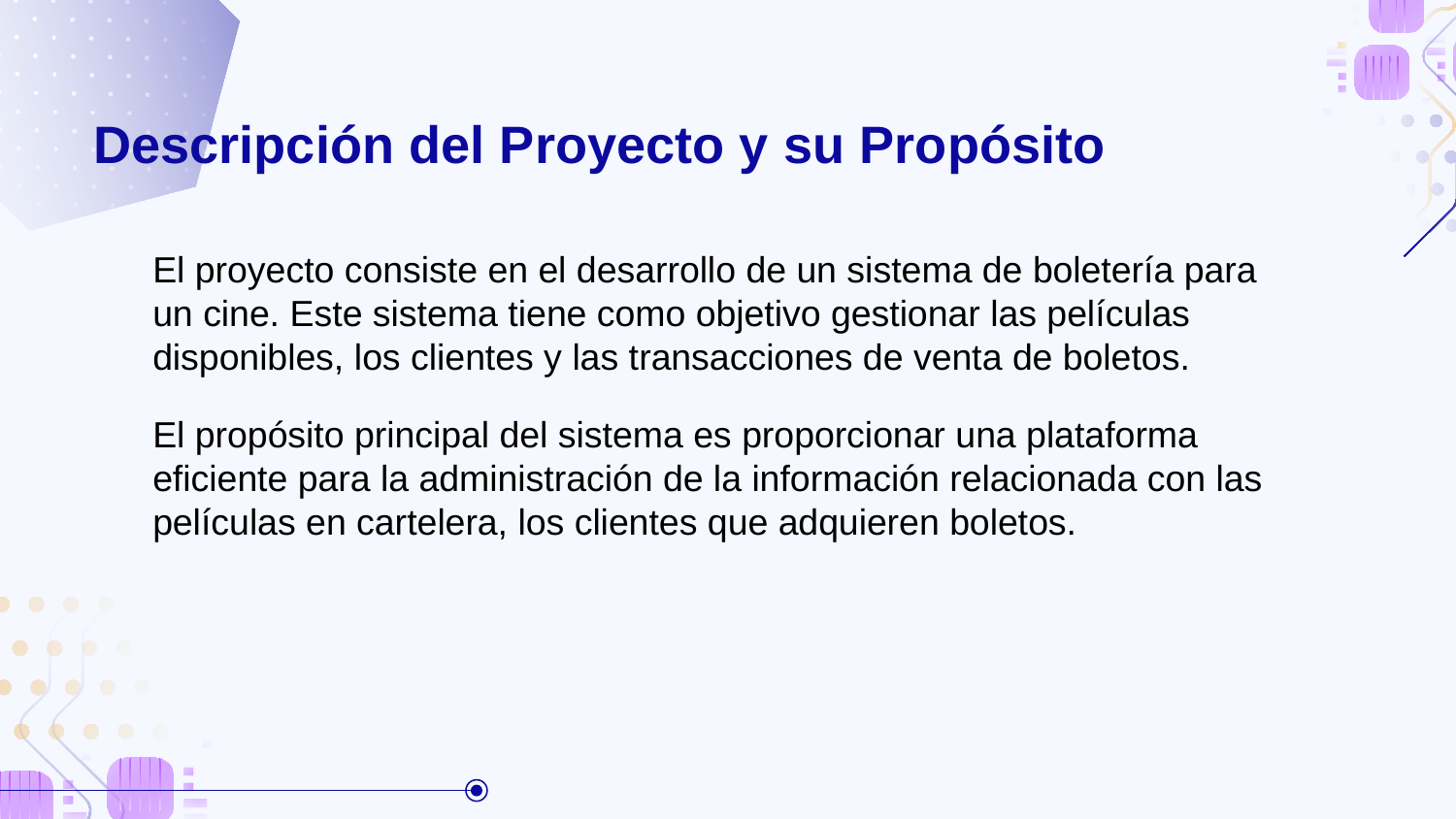

# Descripción del Proyecto y su Propósito
El proyecto consiste en el desarrollo de un sistema de boletería para un cine. Este sistema tiene como objetivo gestionar las películas disponibles, los clientes y las transacciones de venta de boletos.

El propósito principal del sistema es proporcionar una plataforma eficiente para la administración de la información relacionada con las películas en cartelera, los clientes que adquieren boletos.